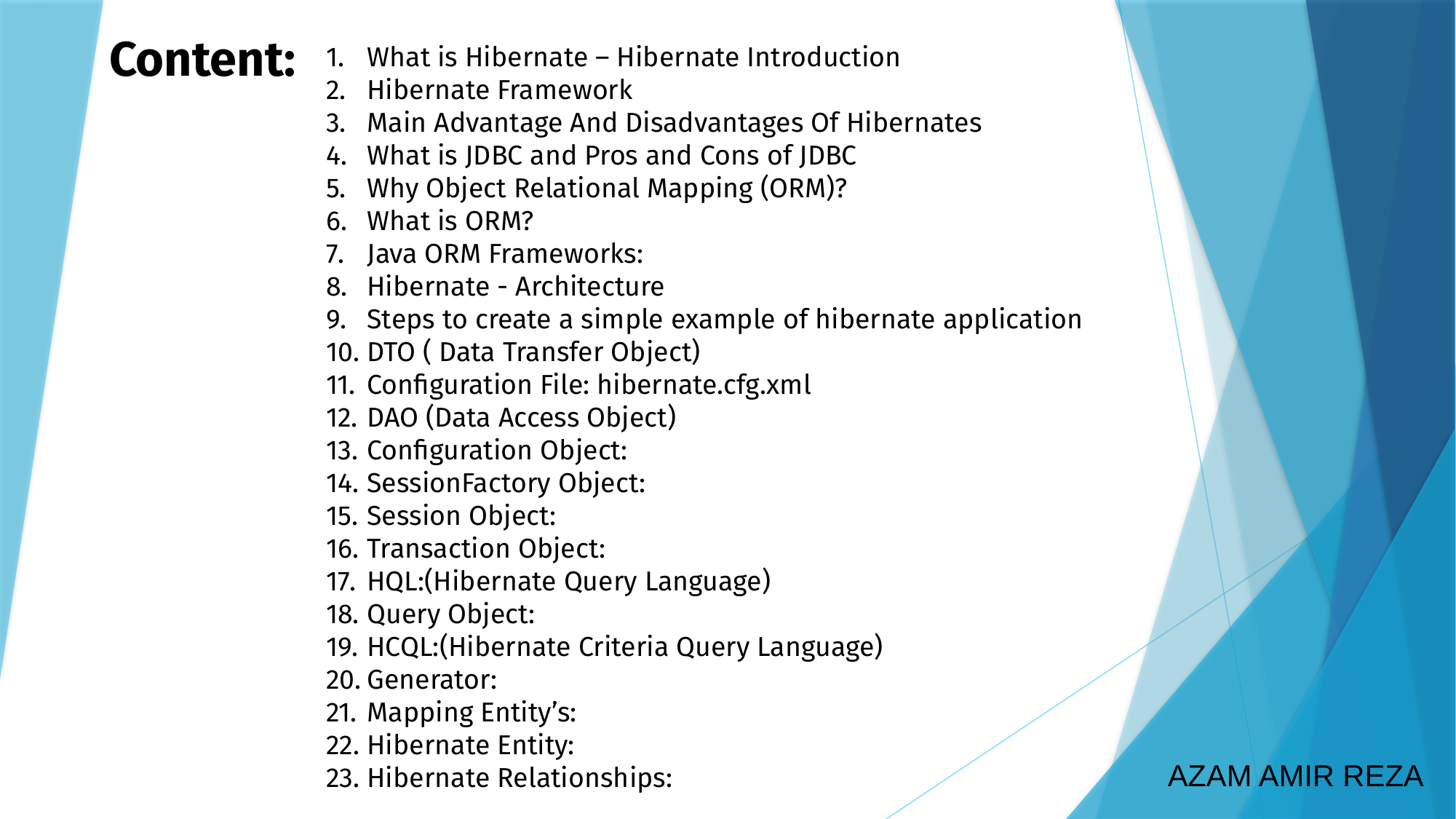

Content:
What is Hibernate – Hibernate Introduction
Hibernate Framework
Main Advantage And Disadvantages Of Hibernates
What is JDBC and Pros and Cons of JDBC
Why Object Relational Mapping (ORM)?
What is ORM?
Java ORM Frameworks:
Hibernate - Architecture
Steps to create a simple example of hibernate application
DTO ( Data Transfer Object)
Configuration File: hibernate.cfg.xml
DAO (Data Access Object)
Configuration Object:
SessionFactory Object:
Session Object:
Transaction Object:
HQL:(Hibernate Query Language)
Query Object:
HCQL:(Hibernate Criteria Query Language)
Generator:
Mapping Entity’s:
Hibernate Entity:
Hibernate Relationships:
AZAM AMIR REZA